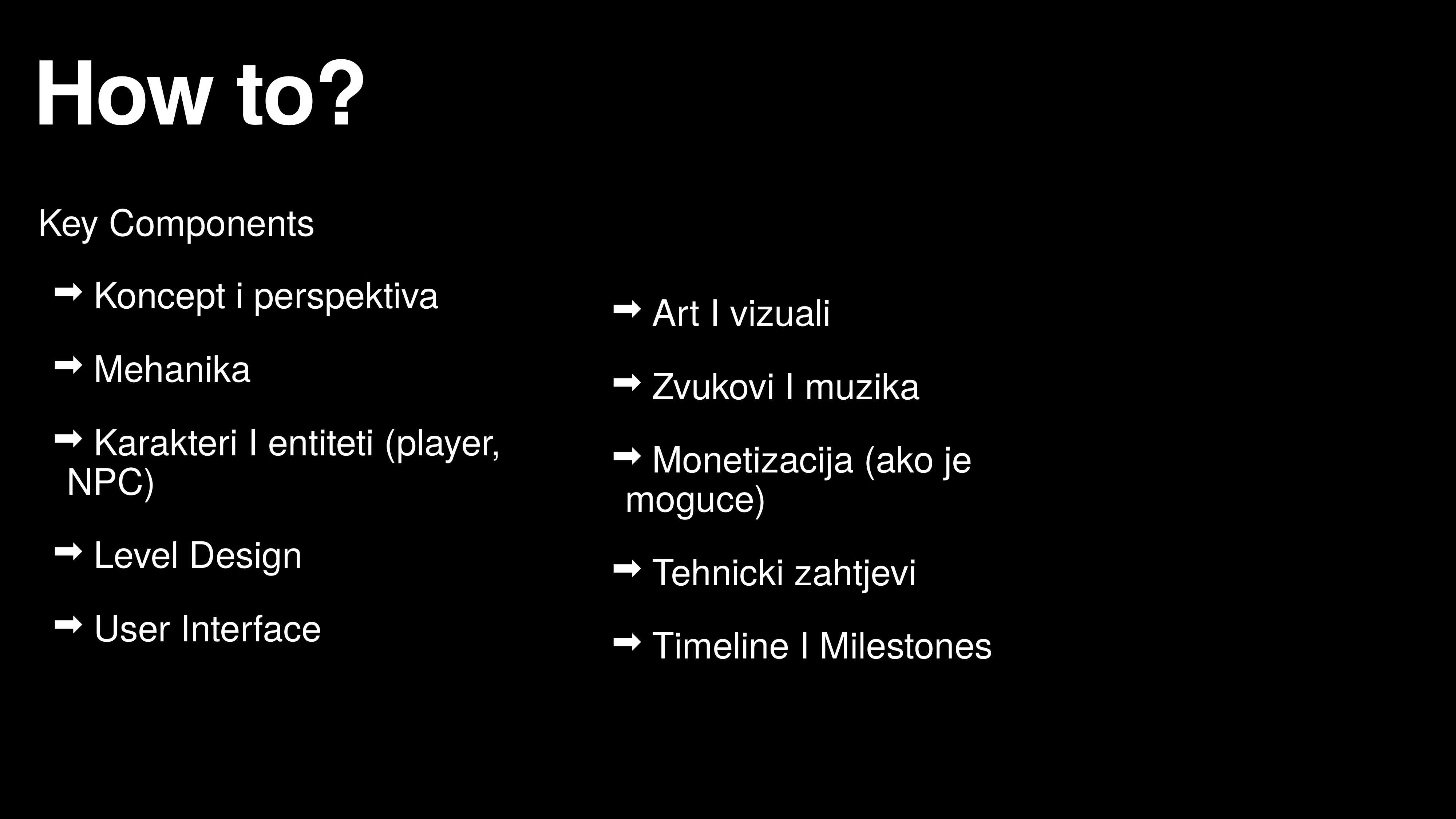

How to?
Key Components
 Art I vizuali
 Zvukovi I muzika
 Monetizacija (ako je moguce)
 Tehnicki zahtjevi
 Timeline I Milestones

 Koncept i perspektiva
 Mehanika
 Karakteri I entiteti (player, NPC)
 Level Design
 User Interface